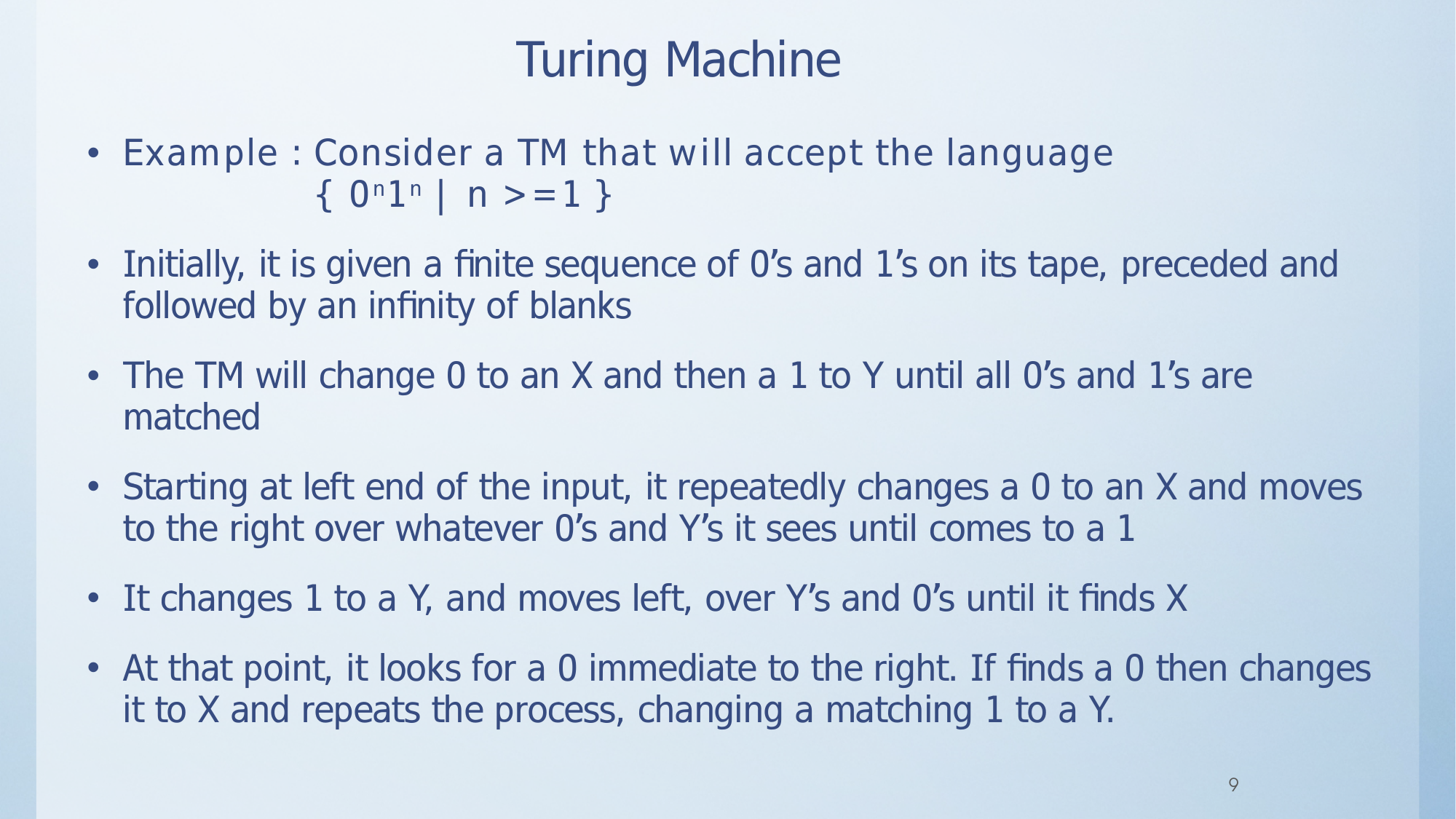

# Turing Machine
Example : Consider a TM that will accept the language                                             { 0n1n | n >=1 }
Initially, it is given a finite sequence of 0’s and 1’s on its tape, preceded and followed by an infinity of blanks
The TM will change 0 to an X and then a 1 to Y until all 0’s and 1’s are matched
Starting at left end of the input, it repeatedly changes a 0 to an X and moves to the right over whatever 0’s and Y’s it sees until comes to a 1
It changes 1 to a Y, and moves left, over Y’s and 0’s until it finds X
At that point, it looks for a 0 immediate to the right. If finds a 0 then changes it to X and repeats the process, changing a matching 1 to a Y.
9